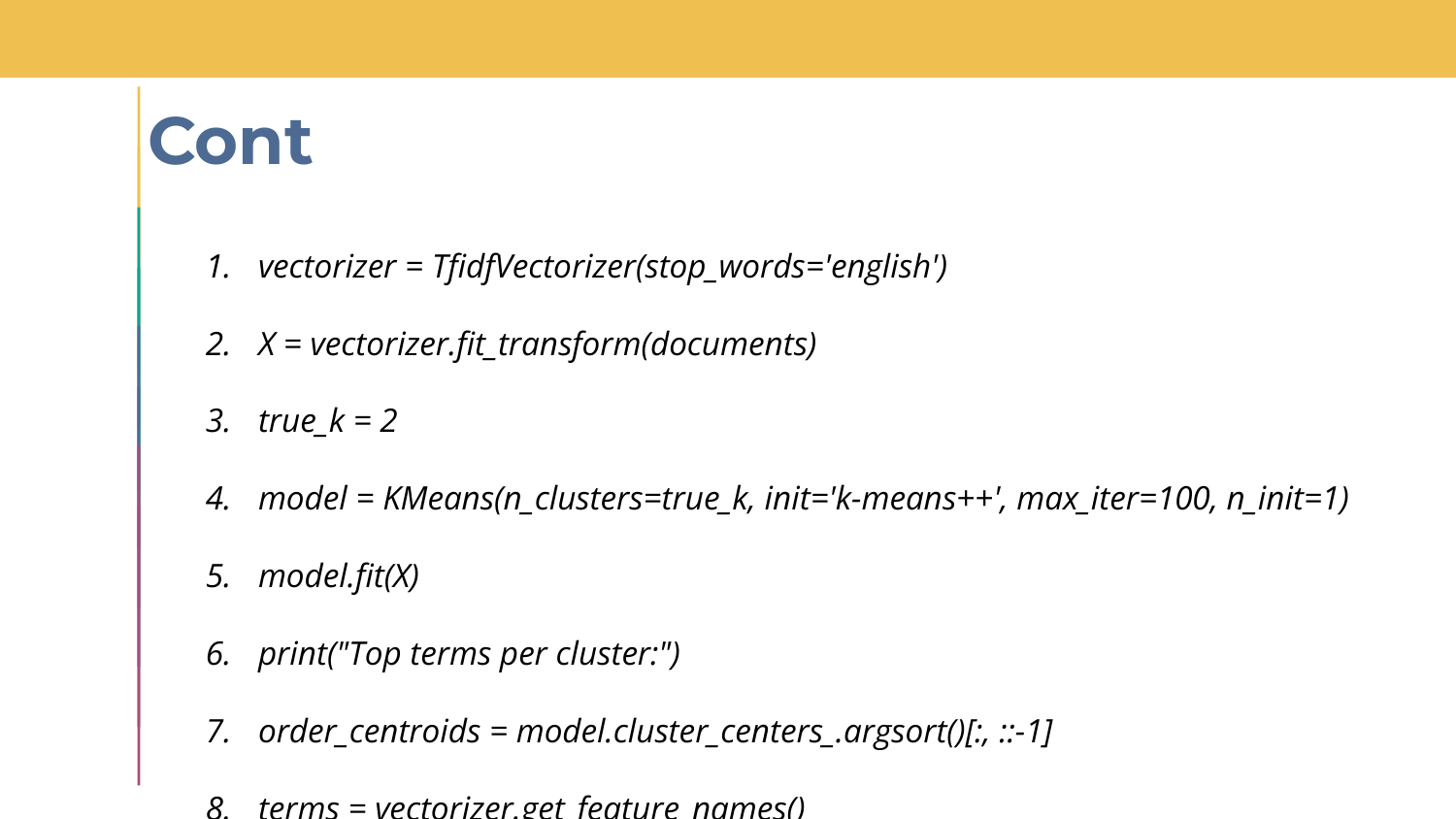

# Cont
vectorizer = TfidfVectorizer(stop_words='english')
X = vectorizer.fit_transform(documents)
true_k = 2
model = KMeans(n_clusters=true_k, init='k-means++', max_iter=100, n_init=1)
model.fit(X)
print("Top terms per cluster:")
order_centroids = model.cluster_centers_.argsort()[:, ::-1]
terms = vectorizer.get_feature_names()